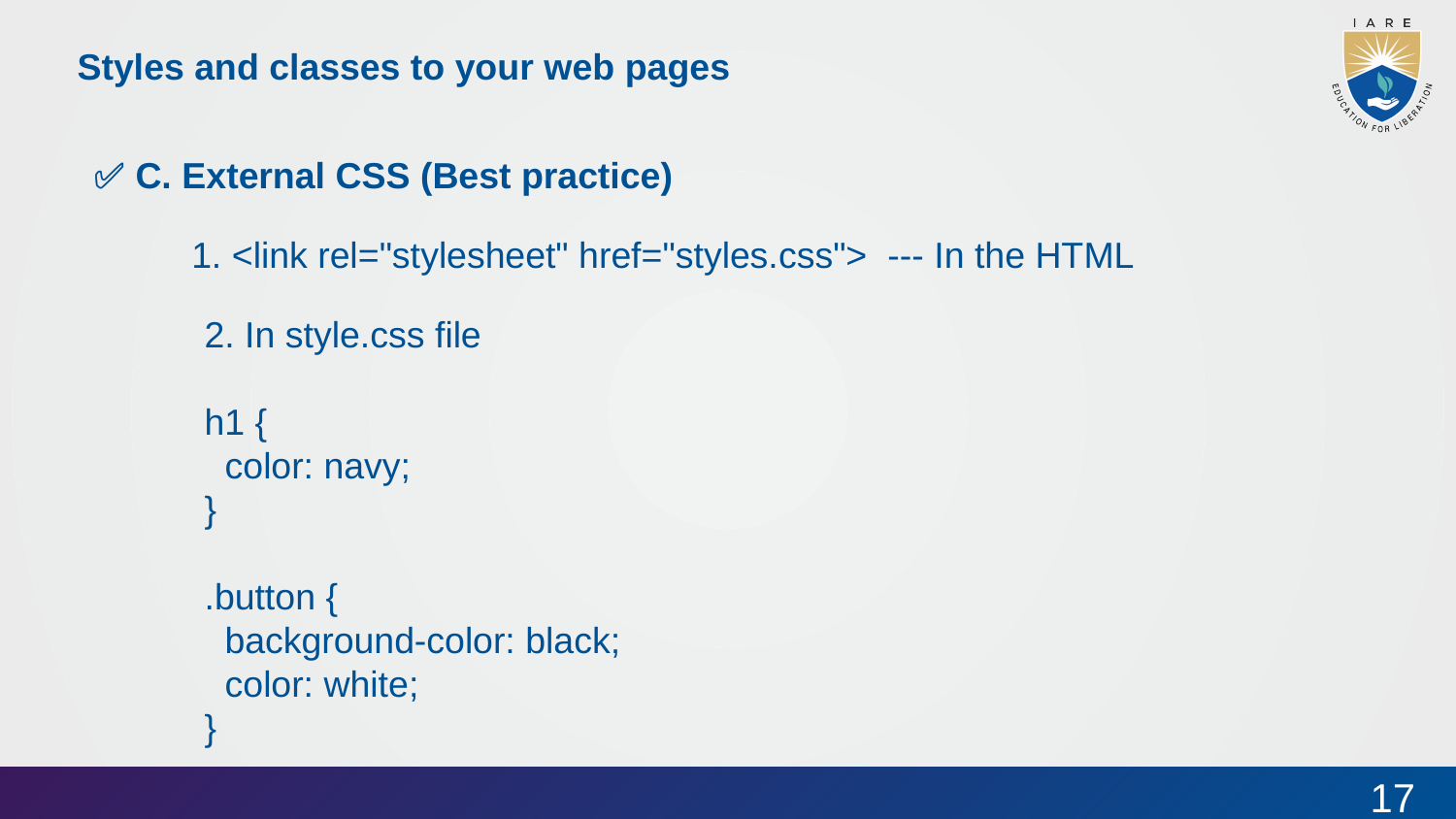

Styles and classes to your web pages
✅ C. External CSS (Best practice)
1. <link rel="stylesheet" href="styles.css">  --- In the HTML
2. In style.css file

h1 {
  color: navy;
}

.button {
  background-color: black;
  color: white;
}
17